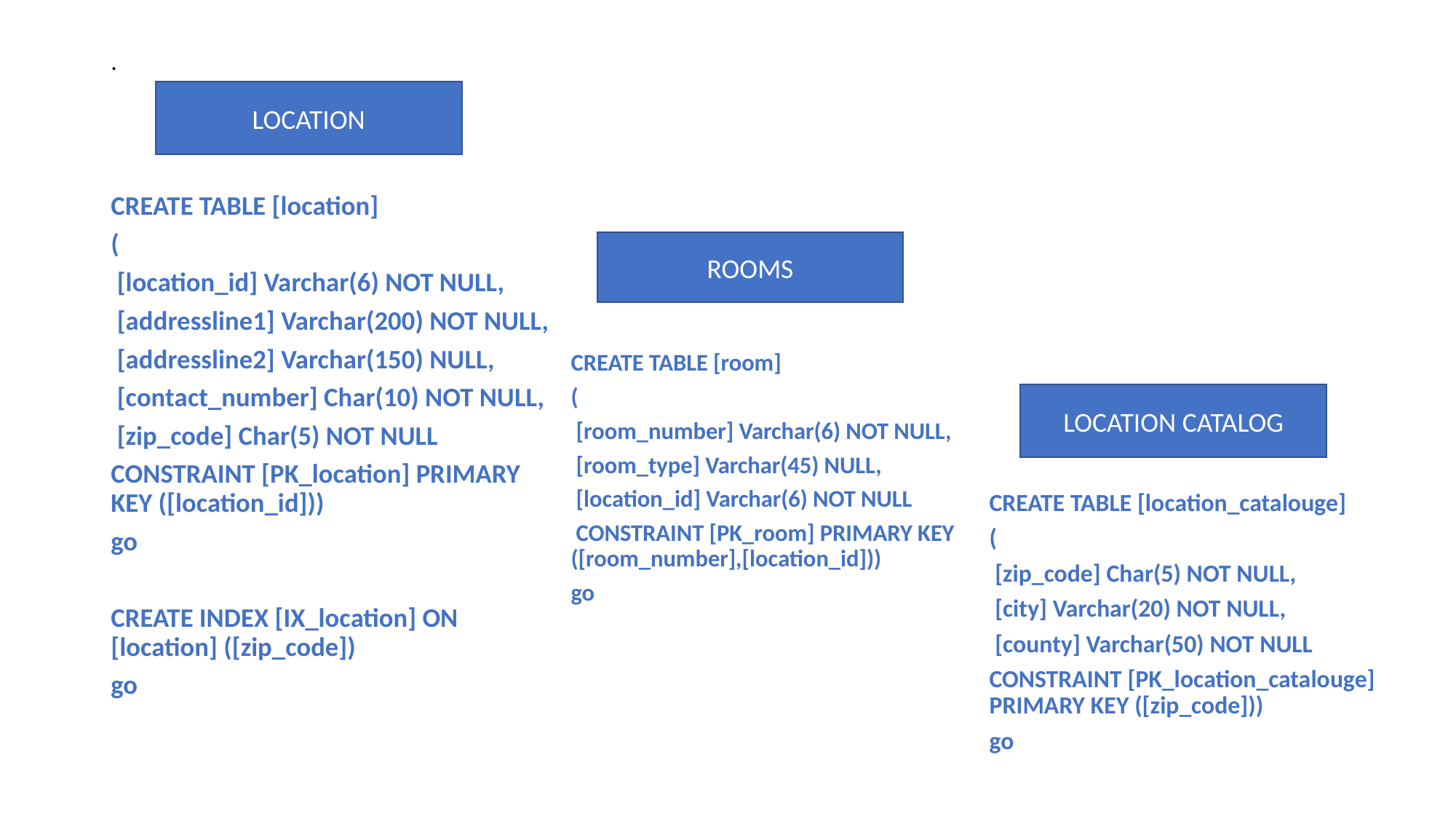

# .
LOCATION
CREATE TABLE [location]
(
 [location_id] Varchar(6) NOT NULL,
 [addressline1] Varchar(200) NOT NULL,
 [addressline2] Varchar(150) NULL,
 [contact_number] Char(10) NOT NULL,
 [zip_code] Char(5) NOT NULL
CONSTRAINT [PK_location] PRIMARY KEY ([location_id]))
go

CREATE INDEX [IX_location] ON [location] ([zip_code])
go
ROOMS
CREATE TABLE [room]
(
 [room_number] Varchar(6) NOT NULL,
 [room_type] Varchar(45) NULL,
 [location_id] Varchar(6) NOT NULL
 CONSTRAINT [PK_room] PRIMARY KEY ([room_number],[location_id]))
go
LOCATION CATALOG
CREATE TABLE [location_catalouge]
(
 [zip_code] Char(5) NOT NULL,
 [city] Varchar(20) NOT NULL,
 [county] Varchar(50) NOT NULL
CONSTRAINT [PK_location_catalouge] PRIMARY KEY ([zip_code]))
go